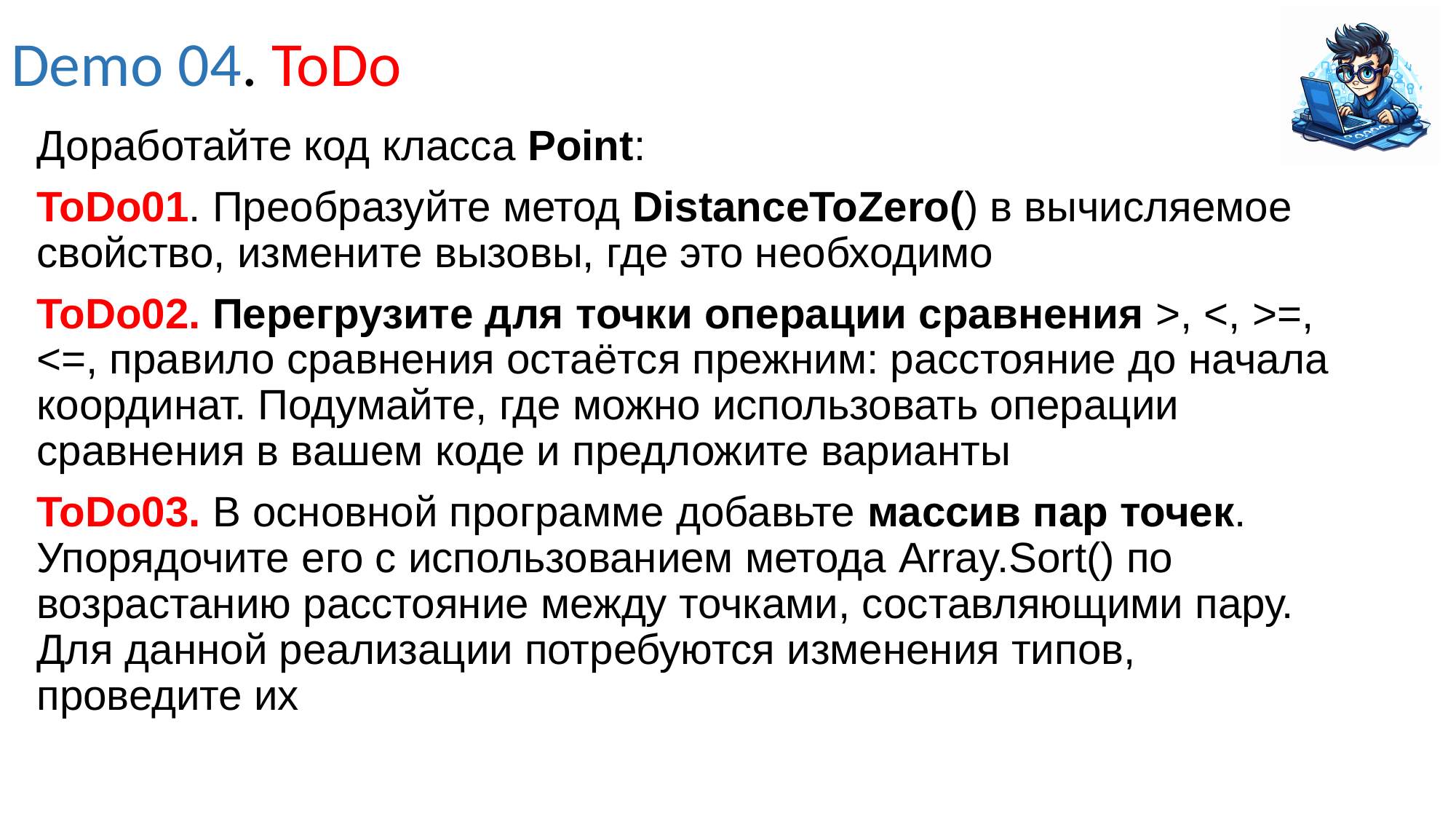

# Demo 04. ToDo
Доработайте код класса Point:
ToDo01. Преобразуйте метод DistanceToZero() в вычисляемое свойство, измените вызовы, где это необходимо
ToDo02. Перегрузите для точки операции сравнения >, <, >=, <=, правило сравнения остаётся прежним: расстояние до начала координат. Подумайте, где можно использовать операции сравнения в вашем коде и предложите варианты
ToDo03. В основной программе добавьте массив пар точек. Упорядочите его с использованием метода Array.Sort() по возрастанию расстояние между точками, составляющими пару. Для данной реализации потребуются изменения типов, проведите их